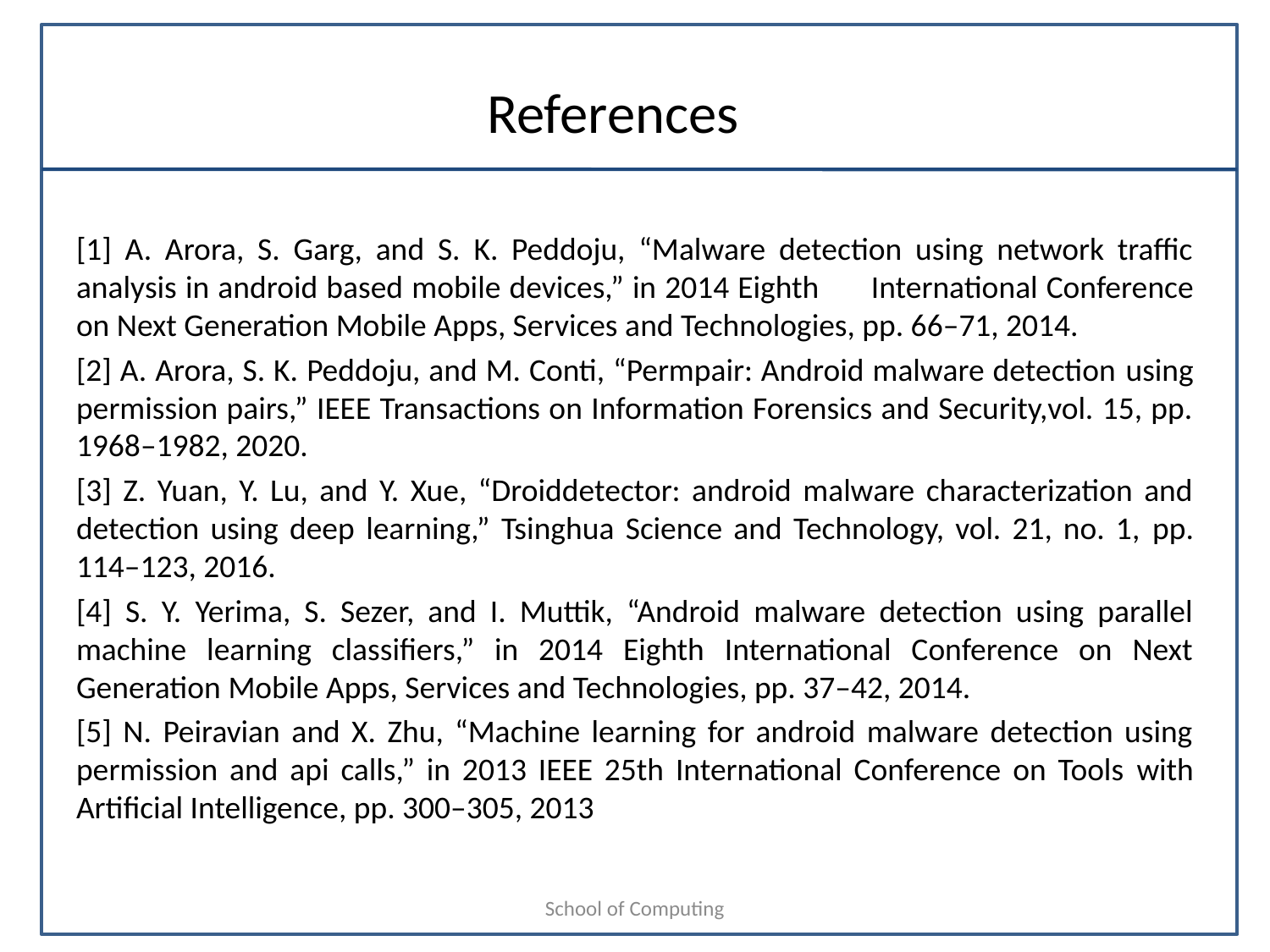

# References
[1] A. Arora, S. Garg, and S. K. Peddoju, “Malware detection using network traffic analysis in android based mobile devices,” in 2014 Eighth      International Conference on Next Generation Mobile Apps, Services and Technologies, pp. 66–71, 2014.
[2] A. Arora, S. K. Peddoju, and M. Conti, “Permpair: Android malware detection using permission pairs,” IEEE Transactions on Information Forensics and Security,vol. 15, pp. 1968–1982, 2020.
[3] Z. Yuan, Y. Lu, and Y. Xue, “Droiddetector: android malware characterization and detection using deep learning,” Tsinghua Science and Technology, vol. 21, no. 1, pp. 114–123, 2016.
[4] S. Y. Yerima, S. Sezer, and I. Muttik, “Android malware detection using parallel machine learning classifiers,” in 2014 Eighth International Conference on Next Generation Mobile Apps, Services and Technologies, pp. 37–42, 2014.
[5] N. Peiravian and X. Zhu, “Machine learning for android malware detection using permission and api calls,” in 2013 IEEE 25th International Conference on Tools with Artificial Intelligence, pp. 300–305, 2013

School of Computing
18